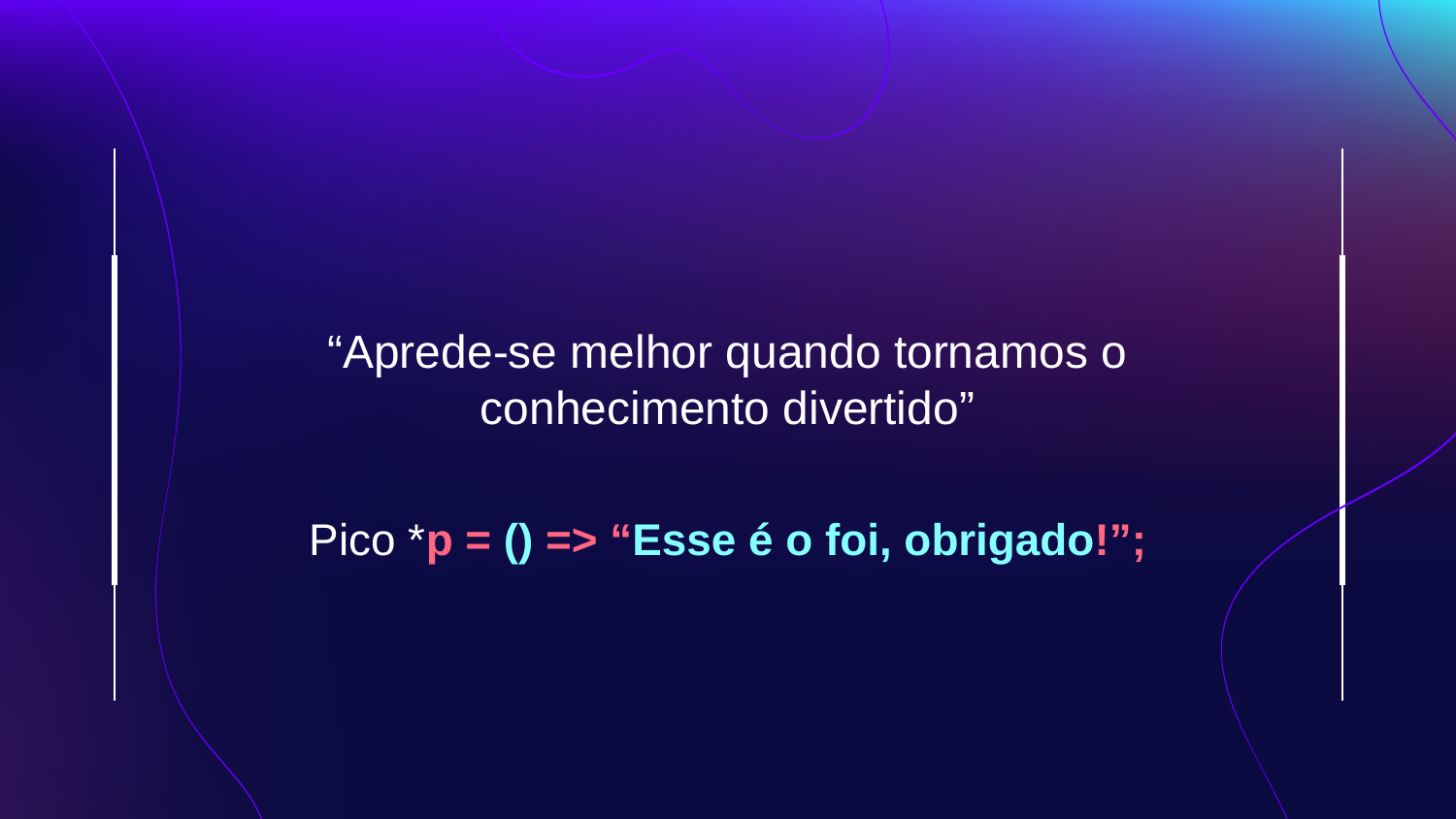

“Aprede-se melhor quando tornamos o conhecimento divertido”

# Pico *p = () => “Esse é o foi, obrigado!”;